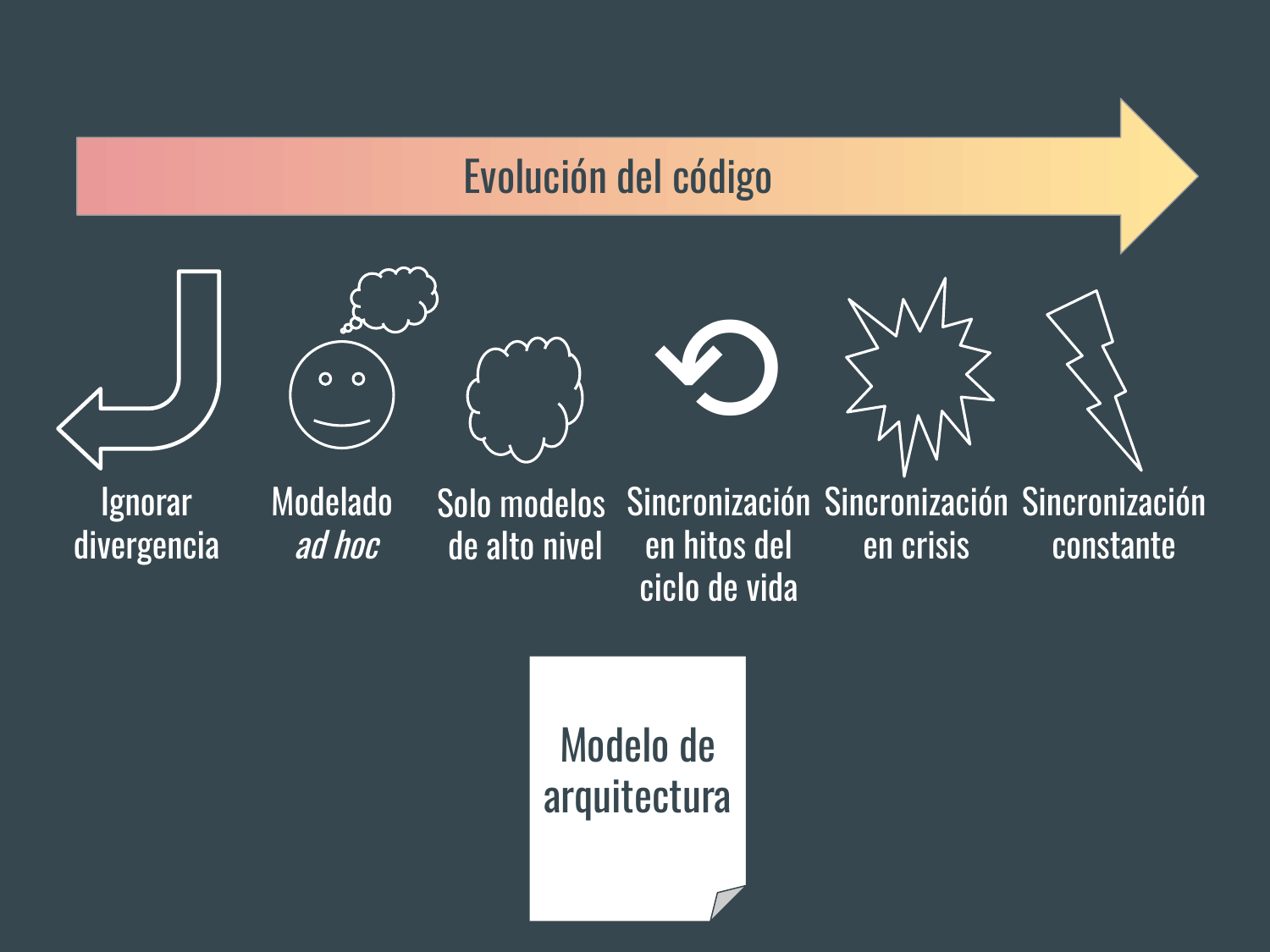

Evolución del código
⟲
Sincronización en hitos del ciclo de vida

Modelado
ad hoc

Ignorar divergencia

Sincronización en crisis

Sincronización constante

Solo modelos
de alto nivel
Modelo de arquitectura